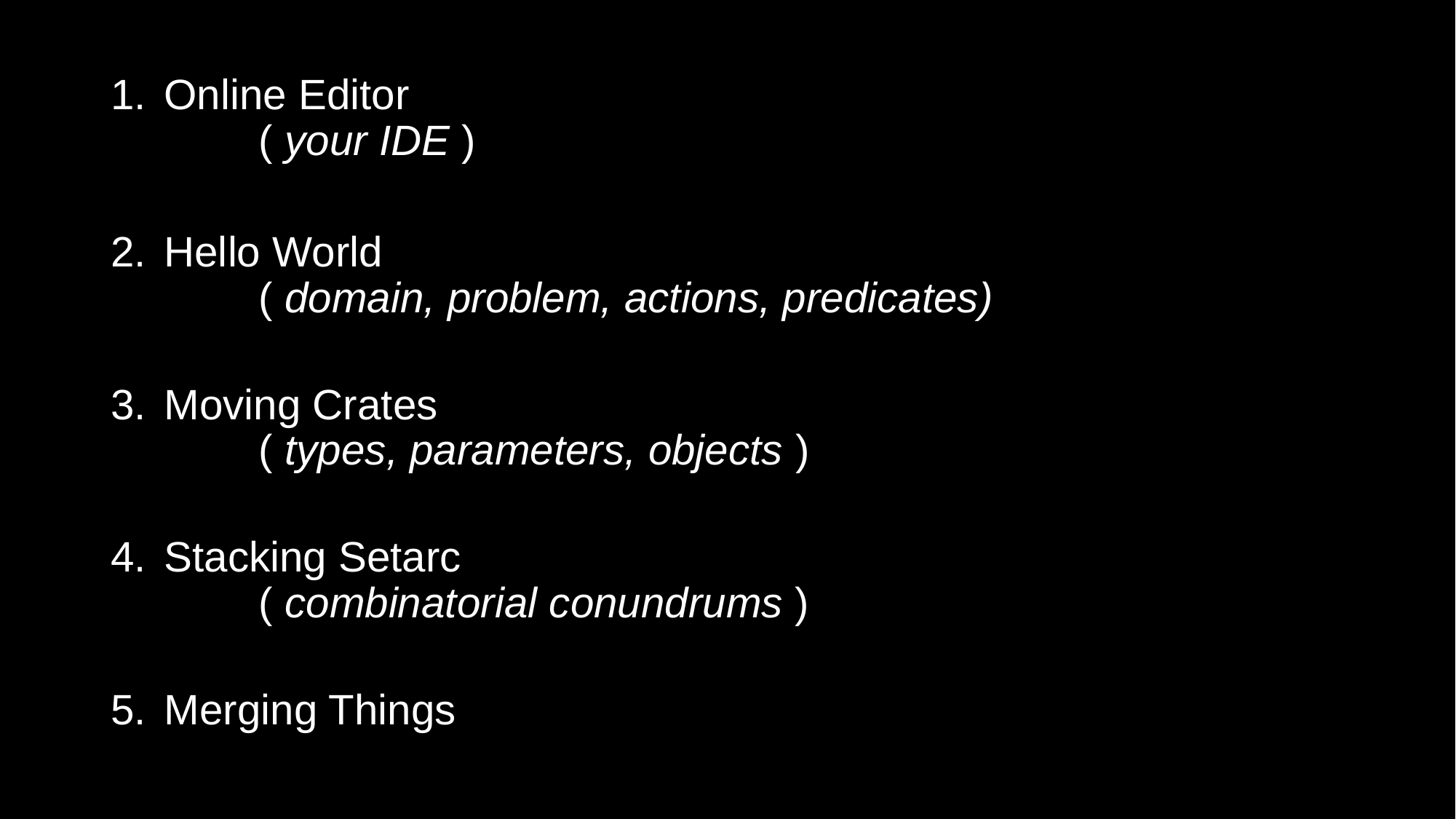

Online Editor
        ( your IDE )
Hello World
        ( domain, problem, actions, predicates)
Moving Crates
        ( types, parameters, objects )
Stacking Setarc
        ( combinatorial conundrums )
Merging Things